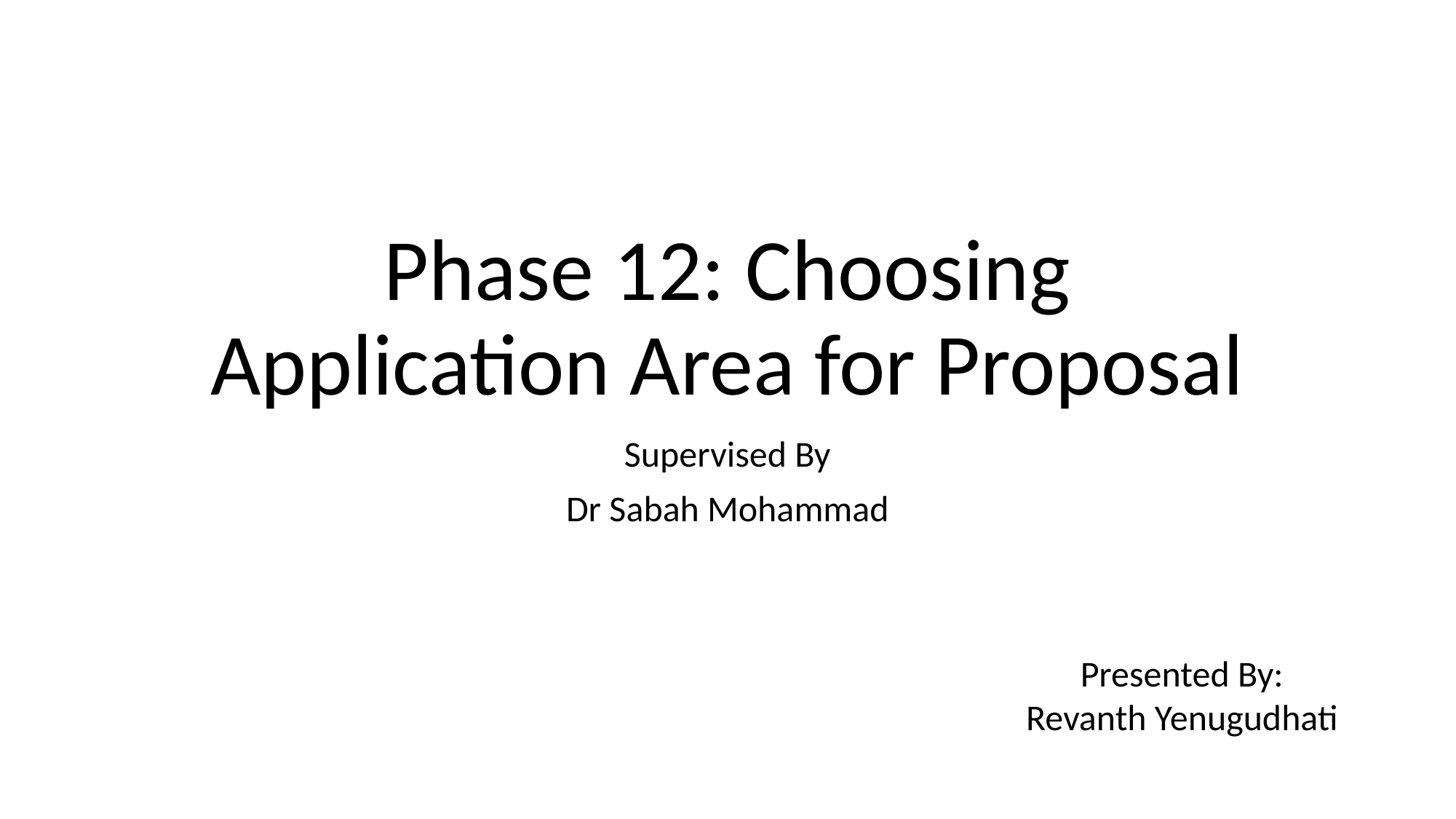

# Phase 12: Choosing Application Area for Proposal
Supervised By
Dr Sabah Mohammad
Presented By:
Revanth Yenugudhati